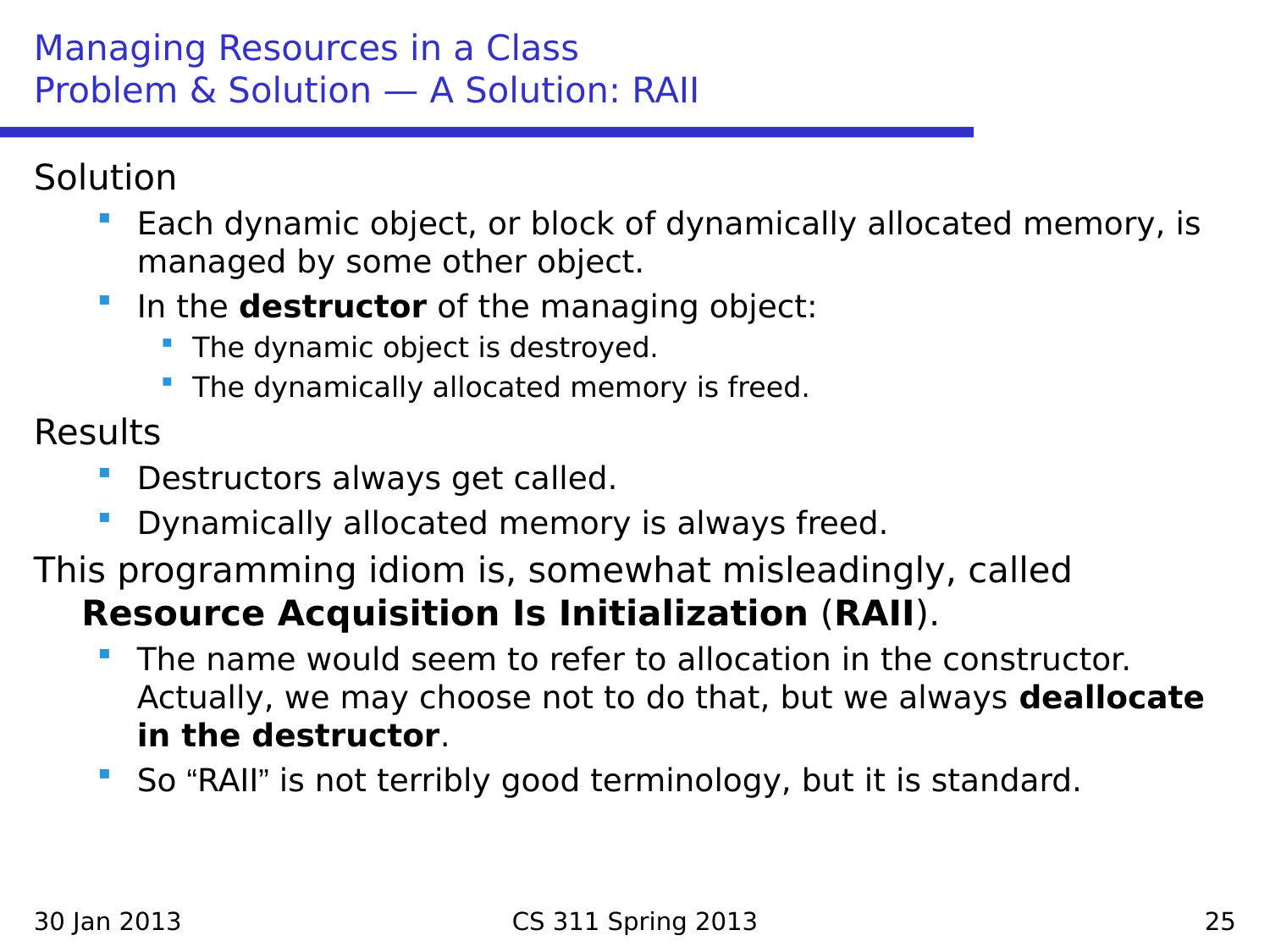

# Managing Resources in a Class Problem & Solution — A Solution: RAII
Solution
Each dynamic object, or block of dynamically allocated memory, is managed by some other object.
In the destructor of the managing object:
The dynamic object is destroyed.
The dynamically allocated memory is freed.
Results
Destructors always get called.
Dynamically allocated memory is always freed.
This programming idiom is, somewhat misleadingly, called Resource Acquisition Is Initialization (RAII).
The name would seem to refer to allocation in the constructor. Actually, we may choose not to do that, but we always deallocate in the destructor.
So “RAII” is not terribly good terminology, but it is standard.
30 Jan 2013
CS 311 Spring 2013
25